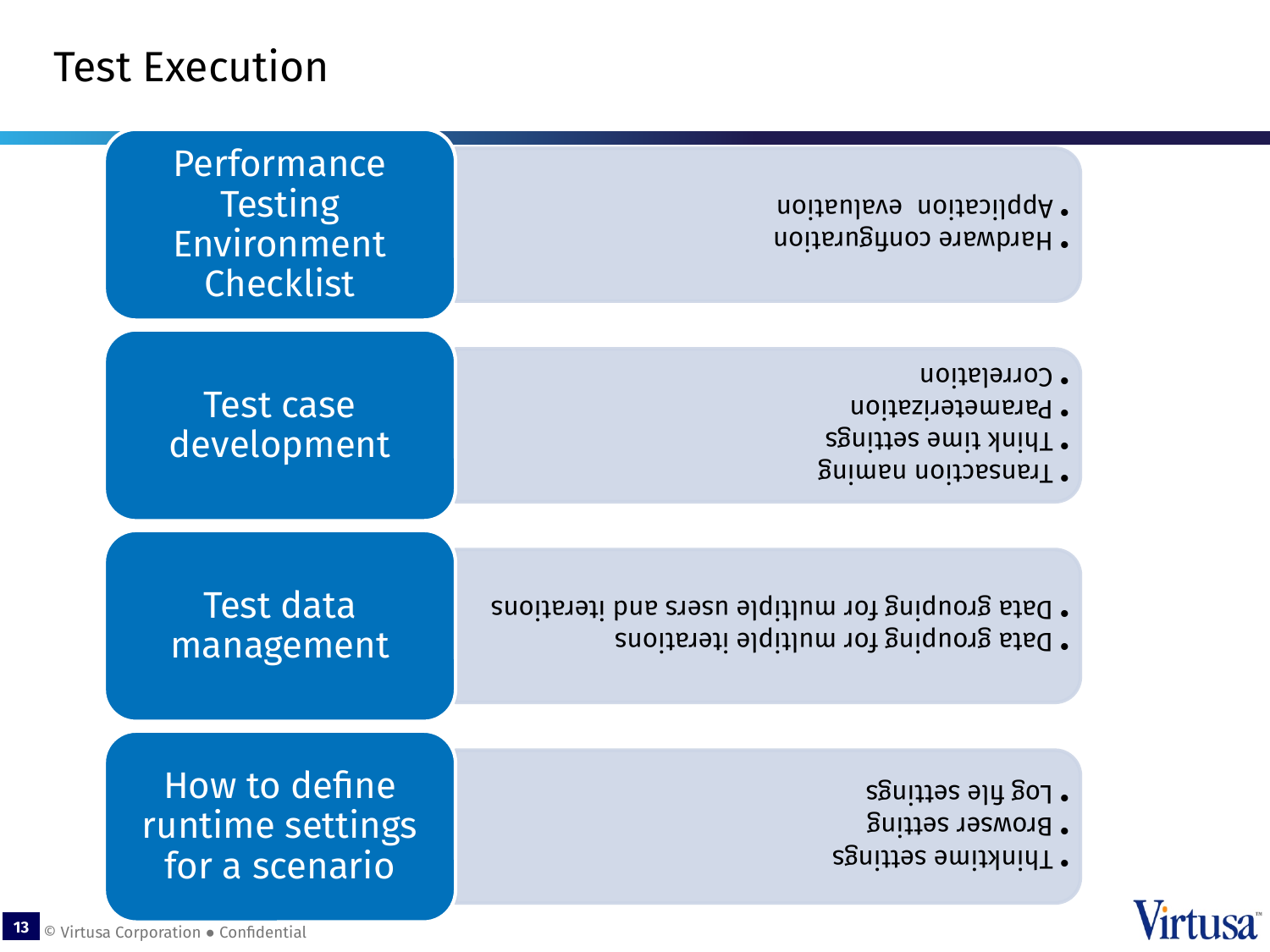

Test Execution
Hardware configuration
Application  evaluation
Performance Testing Environment Checklist
Transaction naming
Think time settings
Parameterization
Correlation
Test case development
Data grouping for multiple iterations
Data grouping for multiple users and iterations
Test data management
Thinktime settings
Browser setting
Log file settings
How to define runtime settings for a scenario